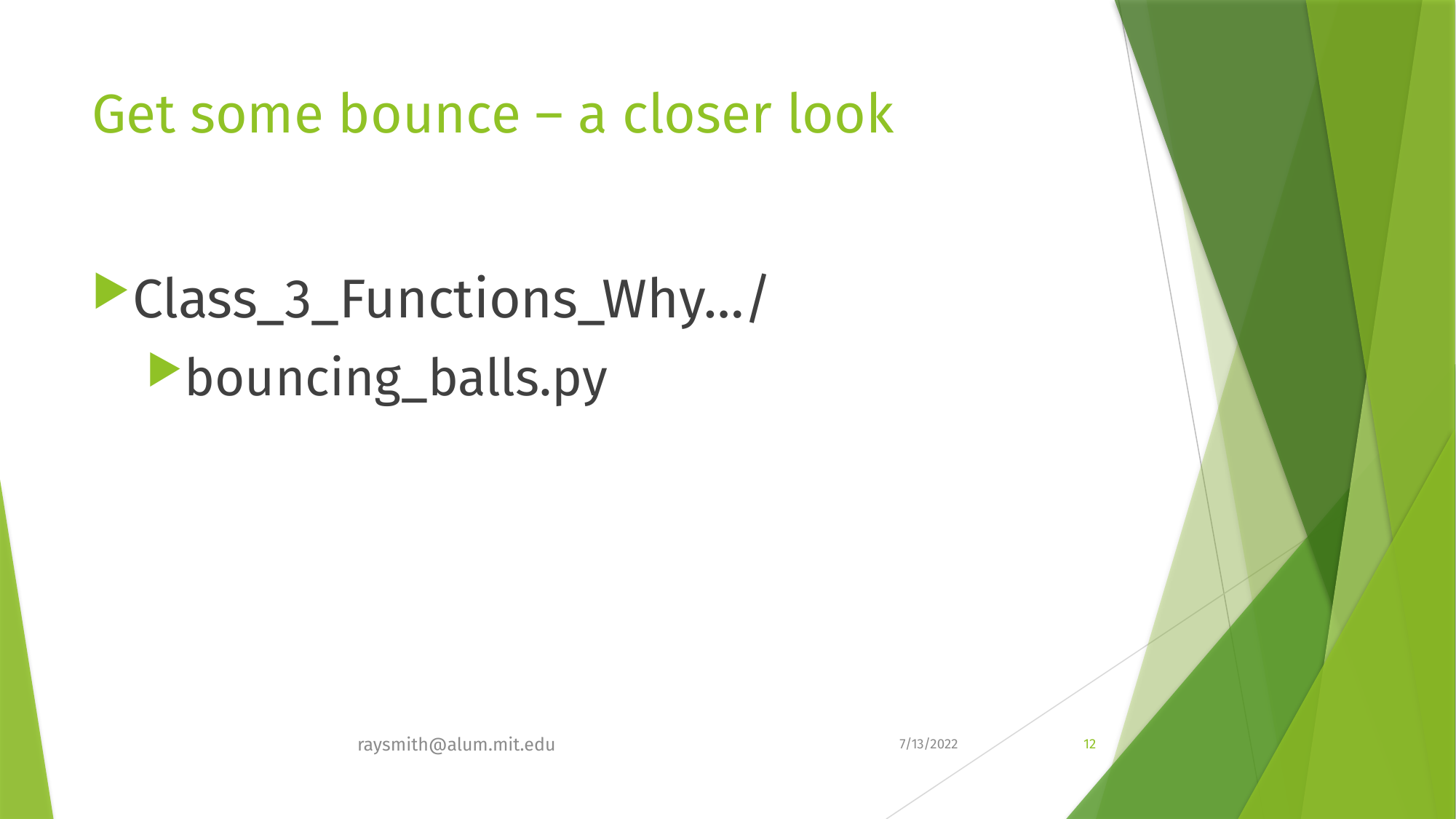

# Get some bounce – a closer look
Class_3_Functions_Why…/
bouncing_balls.py
raysmith@alum.mit.edu
7/13/2022
12